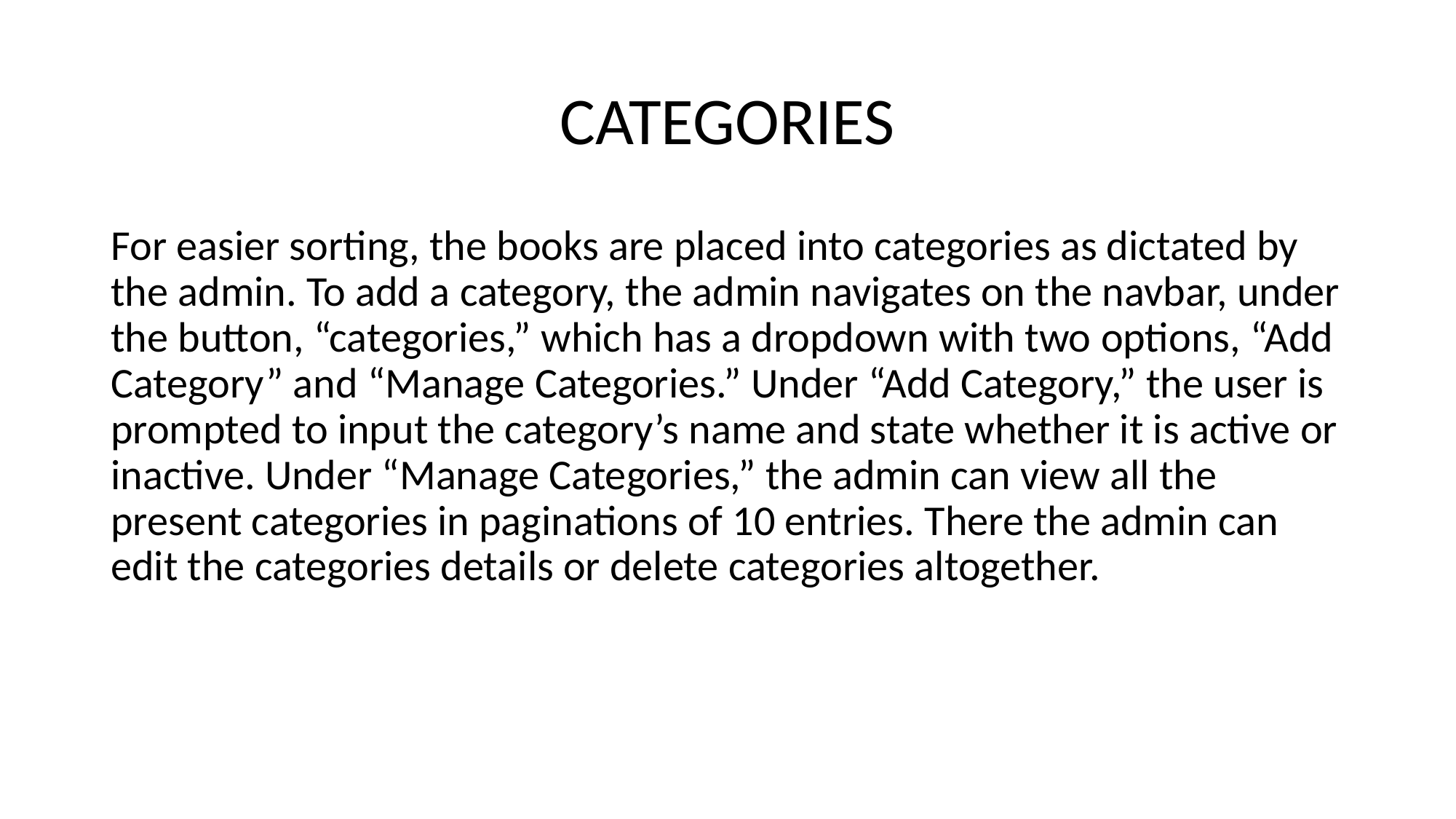

# CATEGORIES
For easier sorting, the books are placed into categories as dictated by the admin. To add a category, the admin navigates on the navbar, under the button, “categories,” which has a dropdown with two options, “Add Category” and “Manage Categories.” Under “Add Category,” the user is prompted to input the category’s name and state whether it is active or inactive. Under “Manage Categories,” the admin can view all the present categories in paginations of 10 entries. There the admin can edit the categories details or delete categories altogether.